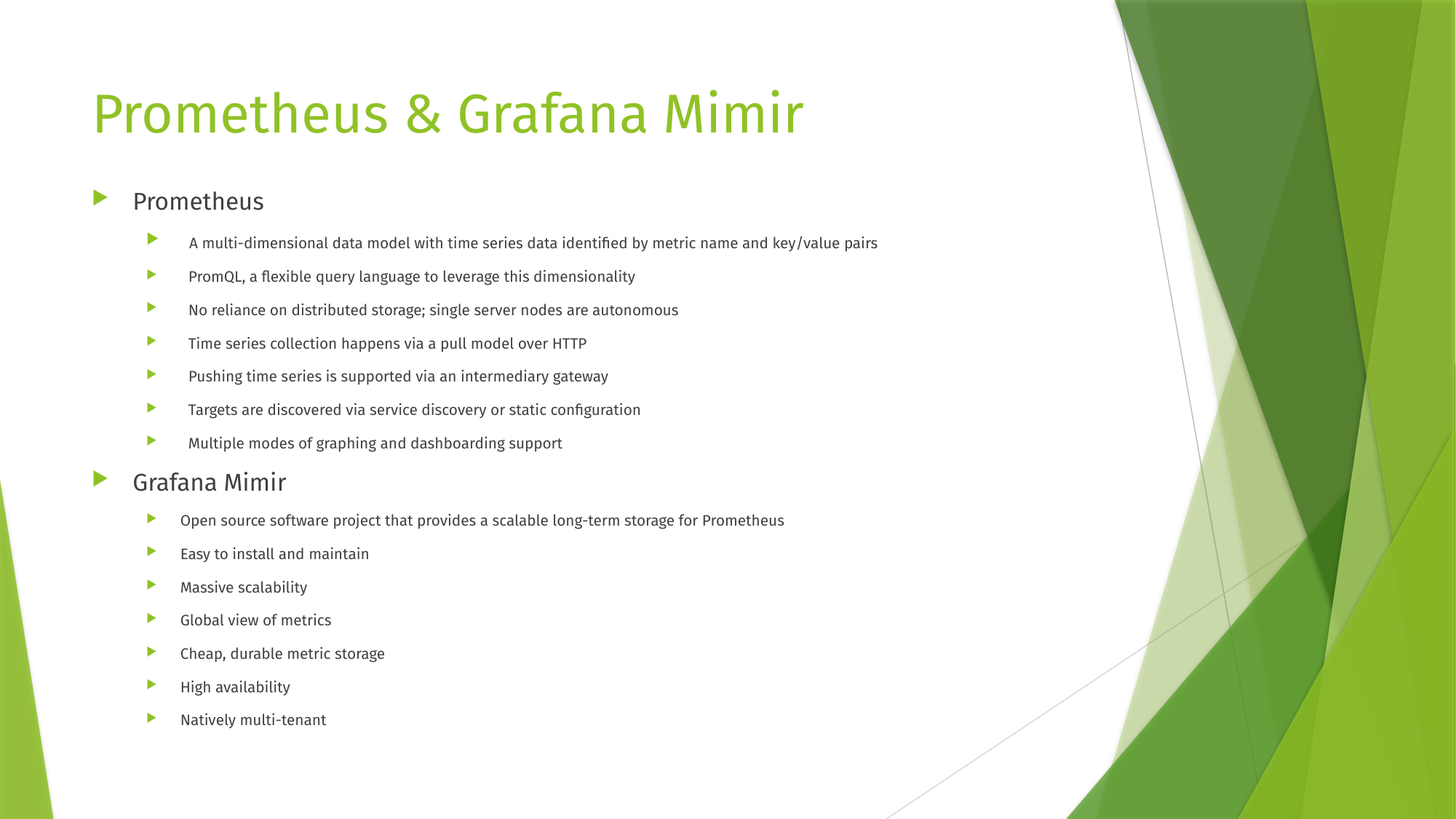

# Prometheus & Grafana Mimir
Prometheus
  A multi-dimensional data model with time series data identified by metric name and key/value pairs
  PromQL, a flexible query language to leverage this dimensionality
  No reliance on distributed storage; single server nodes are autonomous
  Time series collection happens via a pull model over HTTP
  Pushing time series is supported via an intermediary gateway
  Targets are discovered via service discovery or static configuration
  Multiple modes of graphing and dashboarding support
Grafana Mimir
Open source software project that provides a scalable long-term storage for Prometheus
Easy to install and maintain
Massive scalability
Global view of metrics
Cheap, durable metric storage
High availability
Natively multi-tenant